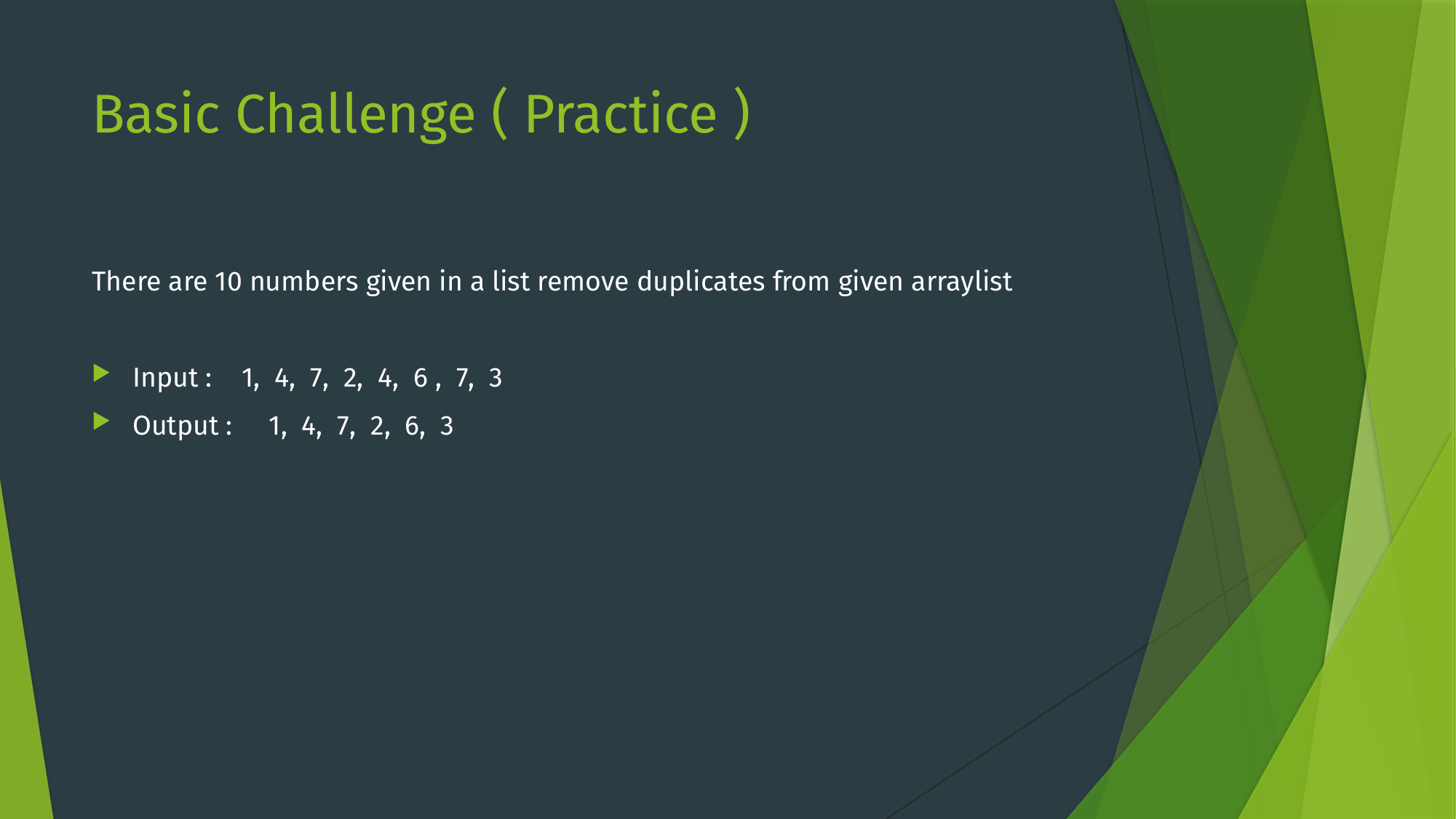

# Basic Challenge ( Practice )
There are 10 numbers given in a list remove duplicates from given arraylist

Input : 	1,  4,  7,  2,  4,  6 ,  7,  3
Output :     1,  4,  7,  2,  6,  3